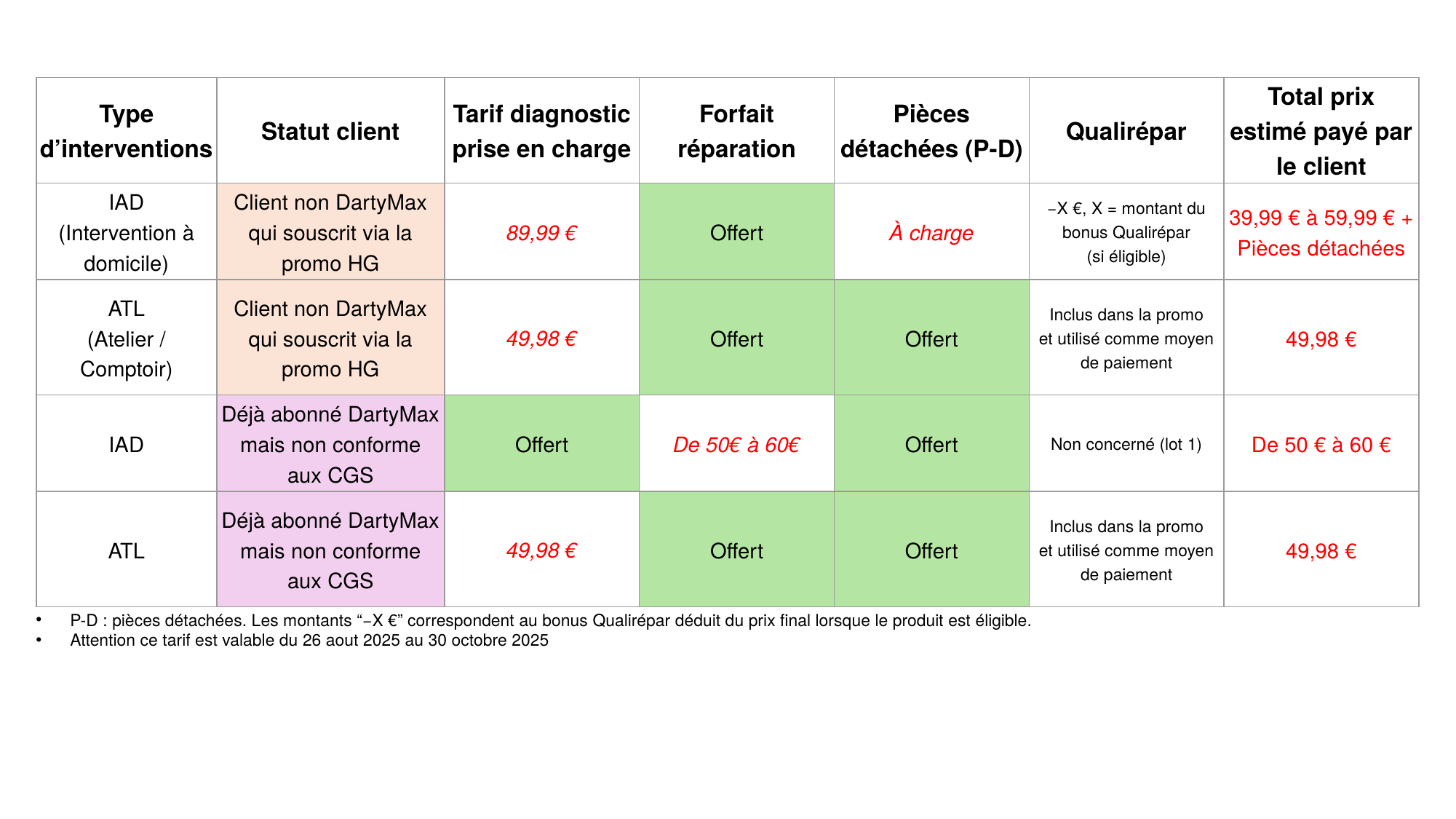

| Type d’interventions | Statut client | Tarif diagnostic prise en charge | Forfait réparation | Pièces détachées (P-D) | Qualirépar | Total prix estimé payé par le client |
| --- | --- | --- | --- | --- | --- | --- |
| IAD (Intervention à domicile) | Client non DartyMax qui souscrit via la promo HG | 89,99 € | Offert | À charge | −X €, X = montant du bonus Qualirépar (si éligible) | 39,99 € à 59,99 € + Pièces détachées |
| ATL (Atelier / Comptoir) | Client non DartyMax qui souscrit via la promo HG | 49,98 € | Offert | Offert | Inclus dans la promo et utilisé comme moyen de paiement | 49,98 € |
| IAD | Déjà abonné DartyMax mais non conforme aux CGS | Offert | De 50€ à 60€ | Offert | Non concerné (lot 1) | De 50 € à 60 € |
| ATL | Déjà abonné DartyMax mais non conforme aux CGS | 49,98 € | Offert | Offert | Inclus dans la promo et utilisé comme moyen de paiement | 49,98 € |
P-D : pièces détachées. Les montants “−X €” correspondent au bonus Qualirépar déduit du prix final lorsque le produit est éligible.
Attention ce tarif est valable du 26 aout 2025 au 30 octobre 2025